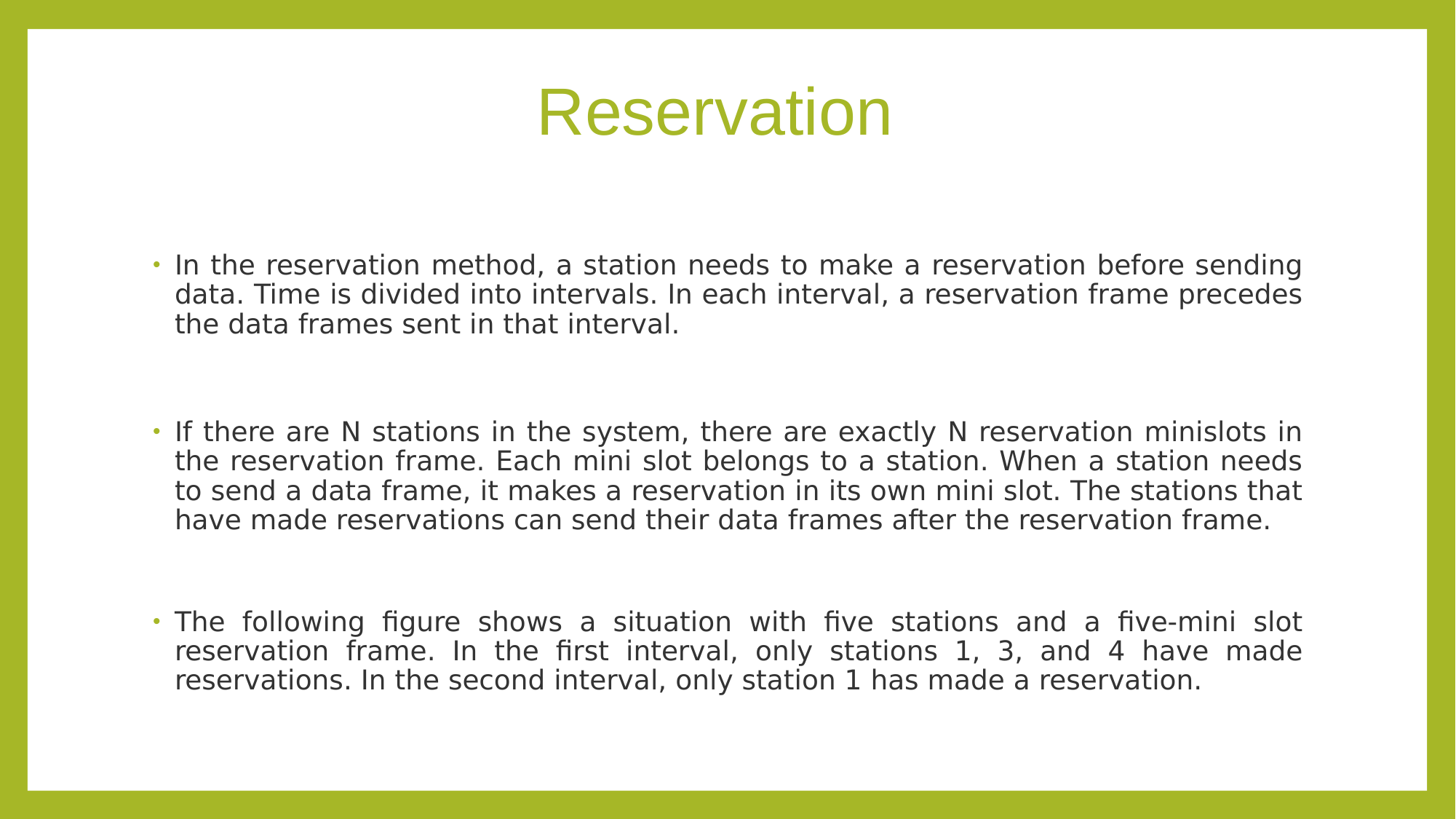

# Reservation
In the reservation method, a station needs to make a reservation before sending data. Time is divided into intervals. In each interval, a reservation frame precedes the data frames sent in that interval.

If there are N stations in the system, there are exactly N reservation minislots in the reservation frame. Each mini slot belongs to a station. When a station needs to send a data frame, it makes a reservation in its own mini slot. The stations that have made reservations can send their data frames after the reservation frame.

The following figure shows a situation with five stations and a five-mini slot reservation frame. In the first interval, only stations 1, 3, and 4 have made reservations. In the second interval, only station 1 has made a reservation.